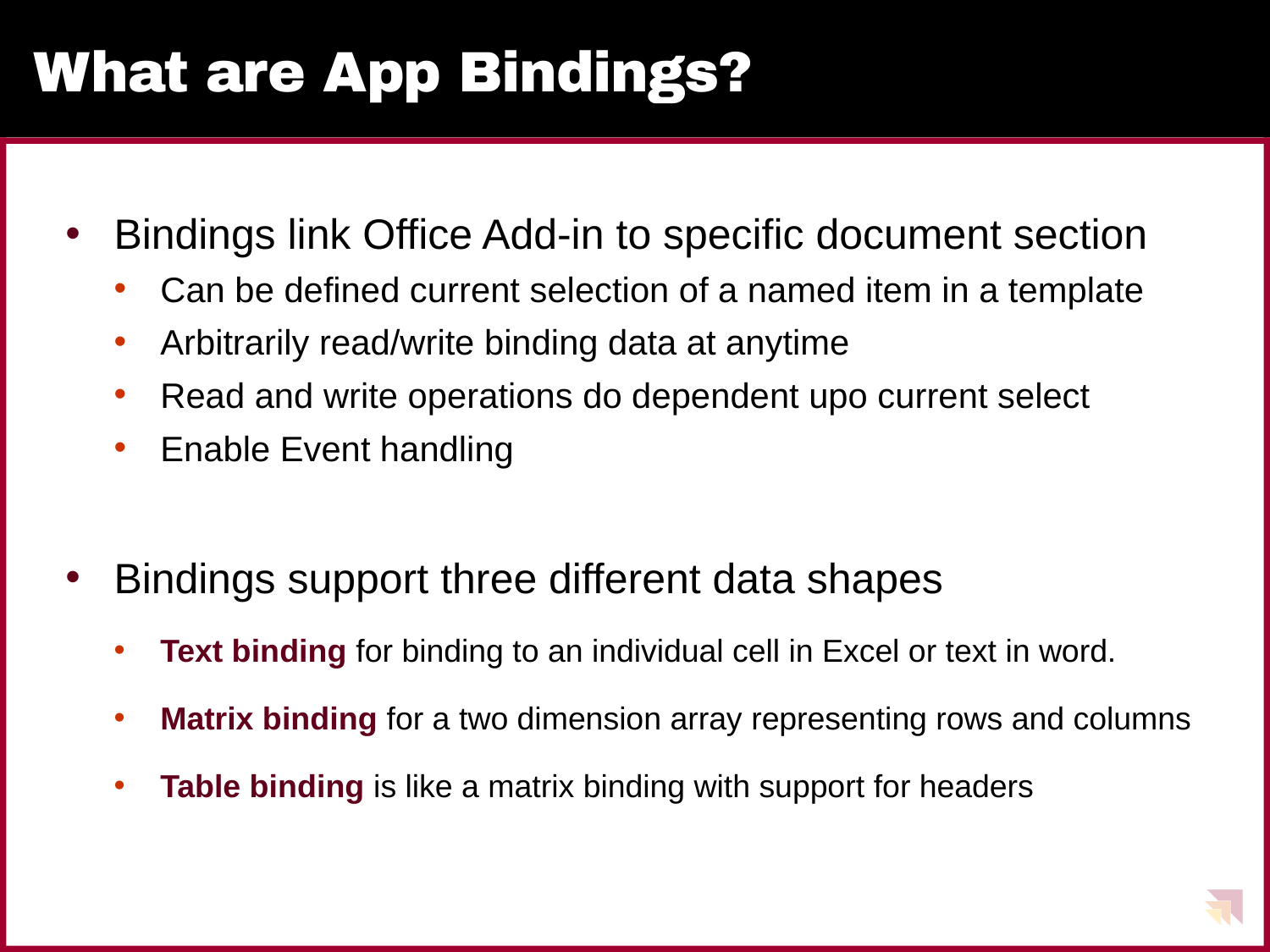

# What are App Bindings?
Bindings link Office Add-in to specific document section
Can be defined current selection of a named item in a template
Arbitrarily read/write binding data at anytime
Read and write operations do dependent upo current select
Enable Event handling

Bindings support three different data shapes
Text binding for binding to an individual cell in Excel or text in word.
Matrix binding for a two dimension array representing rows and columns
Table binding is like a matrix binding with support for headers